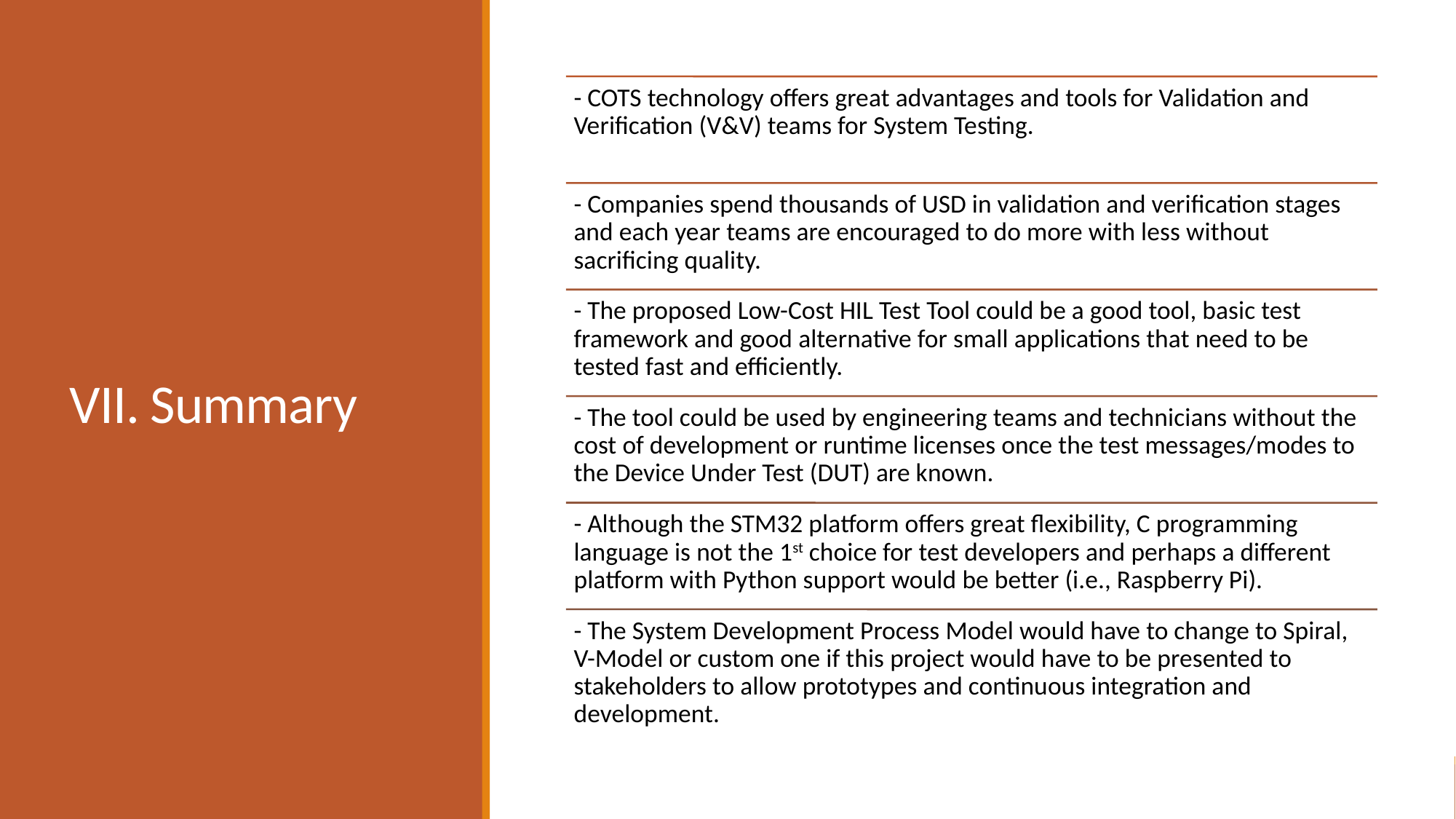

# VII. Summary
- COTS technology offers great advantages and tools for Validation and Verification (V&V) teams for System Testing.
- Companies spend thousands of USD in validation and verification stages and each year teams are encouraged to do more with less without sacrificing quality.
- The proposed Low-Cost HIL Test Tool could be a good tool, basic test framework and good alternative for small applications that need to be tested fast and efficiently.
- The tool could be used by engineering teams and technicians without the cost of development or runtime licenses once the test messages/modes to the Device Under Test (DUT) are known.
- Although the STM32 platform offers great flexibility, C programming language is not the 1st choice for test developers and perhaps a different platform with Python support would be better (i.e., Raspberry Pi).
- The System Development Process Model would have to change to Spiral, V-Model or custom one if this project would have to be presented to stakeholders to allow prototypes and continuous integration and development.